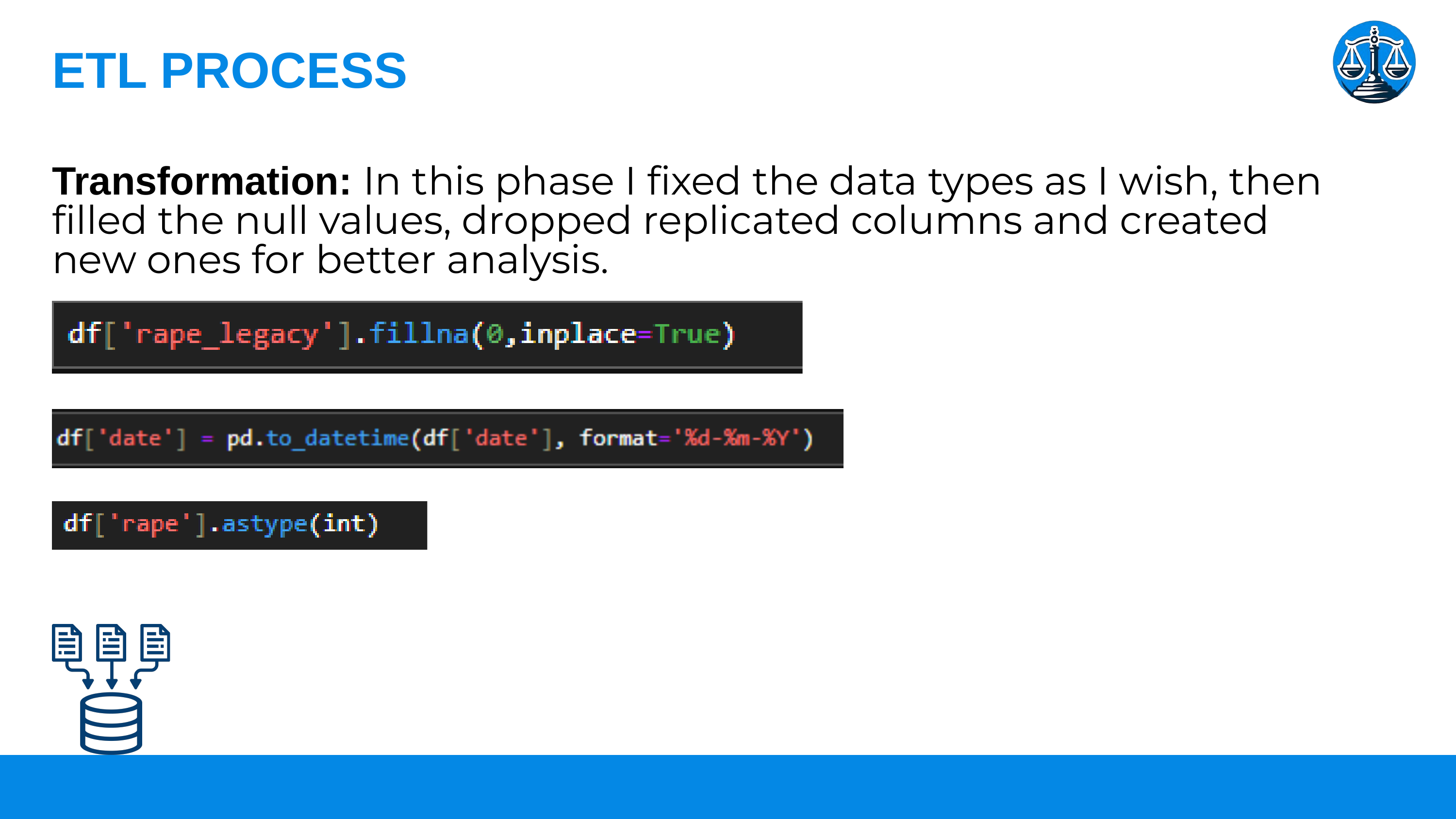

ETL PROCESS
Transformation: In this phase I fixed the data types as I wish, then filled the null values, dropped replicated columns and created new ones for better analysis.